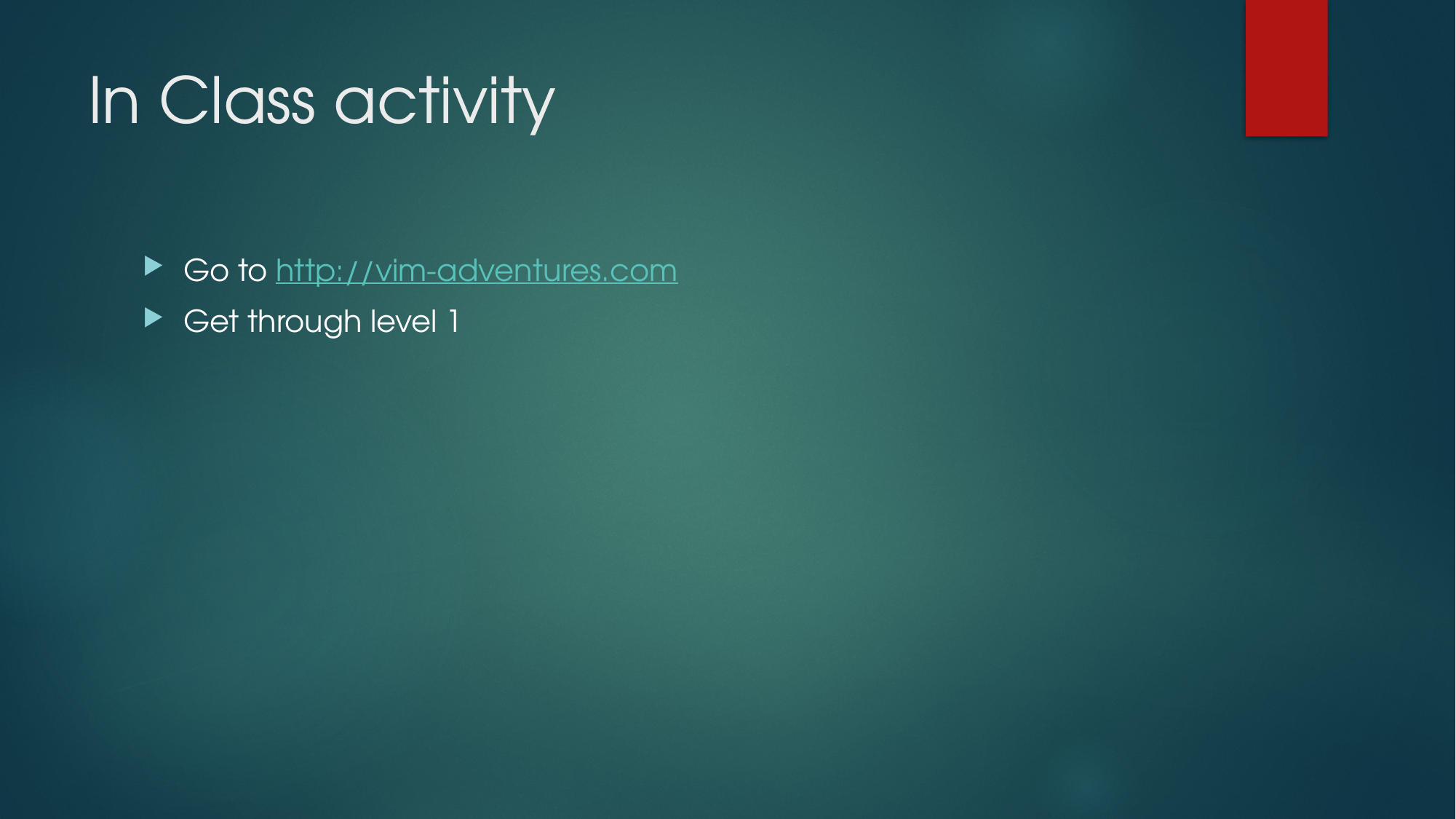

# In Class activity
Go to http://vim-adventures.com
Get through level 1